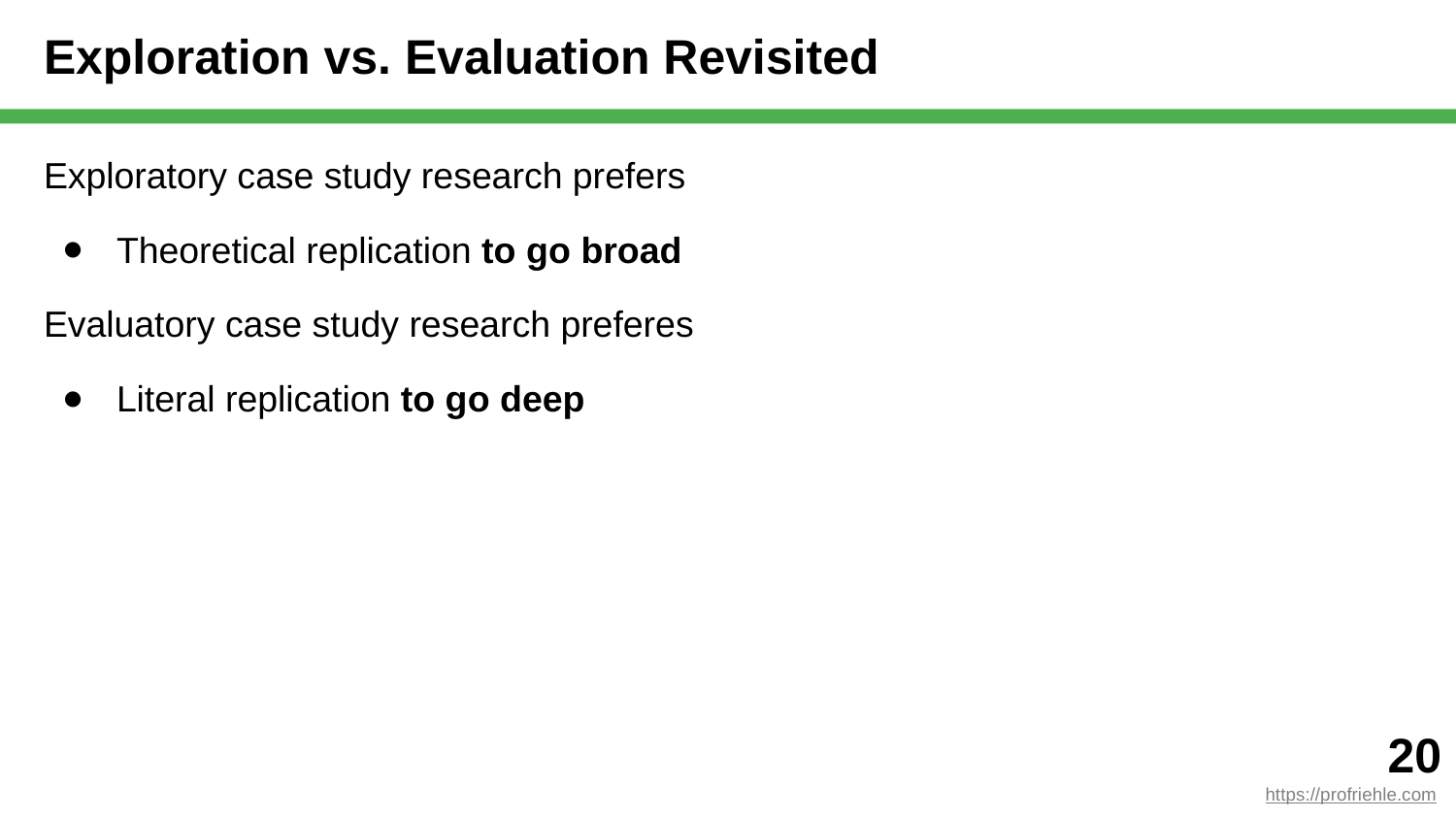

# Exploration vs. Evaluation Revisited
Exploratory case study research prefers
Theoretical replication to go broad
Evaluatory case study research preferes
Literal replication to go deep
20
https://profriehle.com